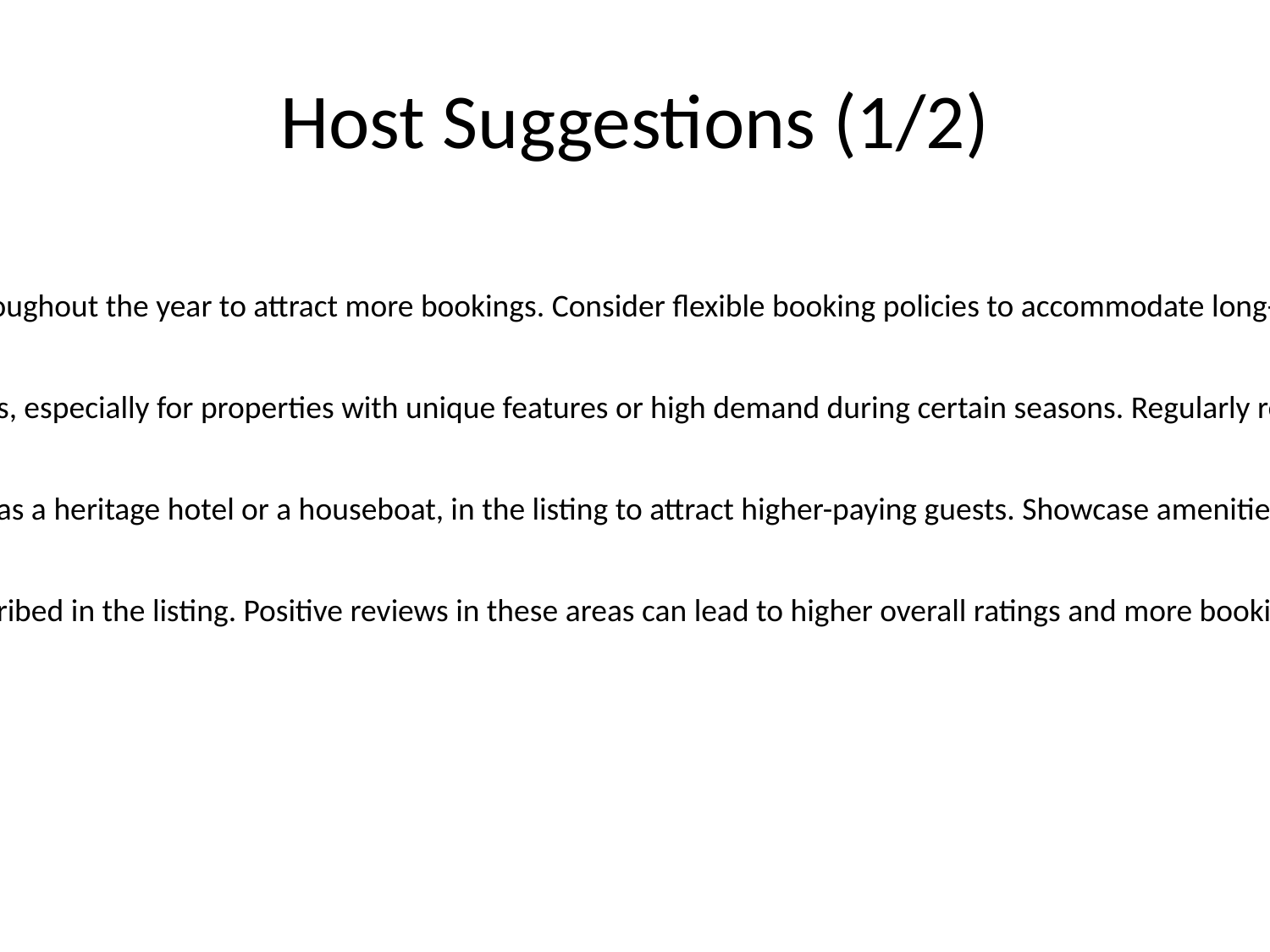

# Host Suggestions (1/2)

Maximize Availability:
Aim to increase the availability of properties throughout the year to attract more bookings. Consider flexible booking policies to accommodate long-term stays.
Optimize Pricing:
Use data-driven insights to set competitive prices, especially for properties with unique features or high demand during certain seasons. Regularly review and adjust prices based on market trends.
Highlight Unique Features:
Emphasize unique aspects of the property, such as a heritage hotel or a houseboat, in the listing to attract higher-paying guests. Showcase amenities that differentiate the property from others.
Focus on Cleanliness and Accuracy:
Ensure the property is clean and accurately described in the listing. Positive reviews in these areas can lead to higher overall ratings and more bookings.